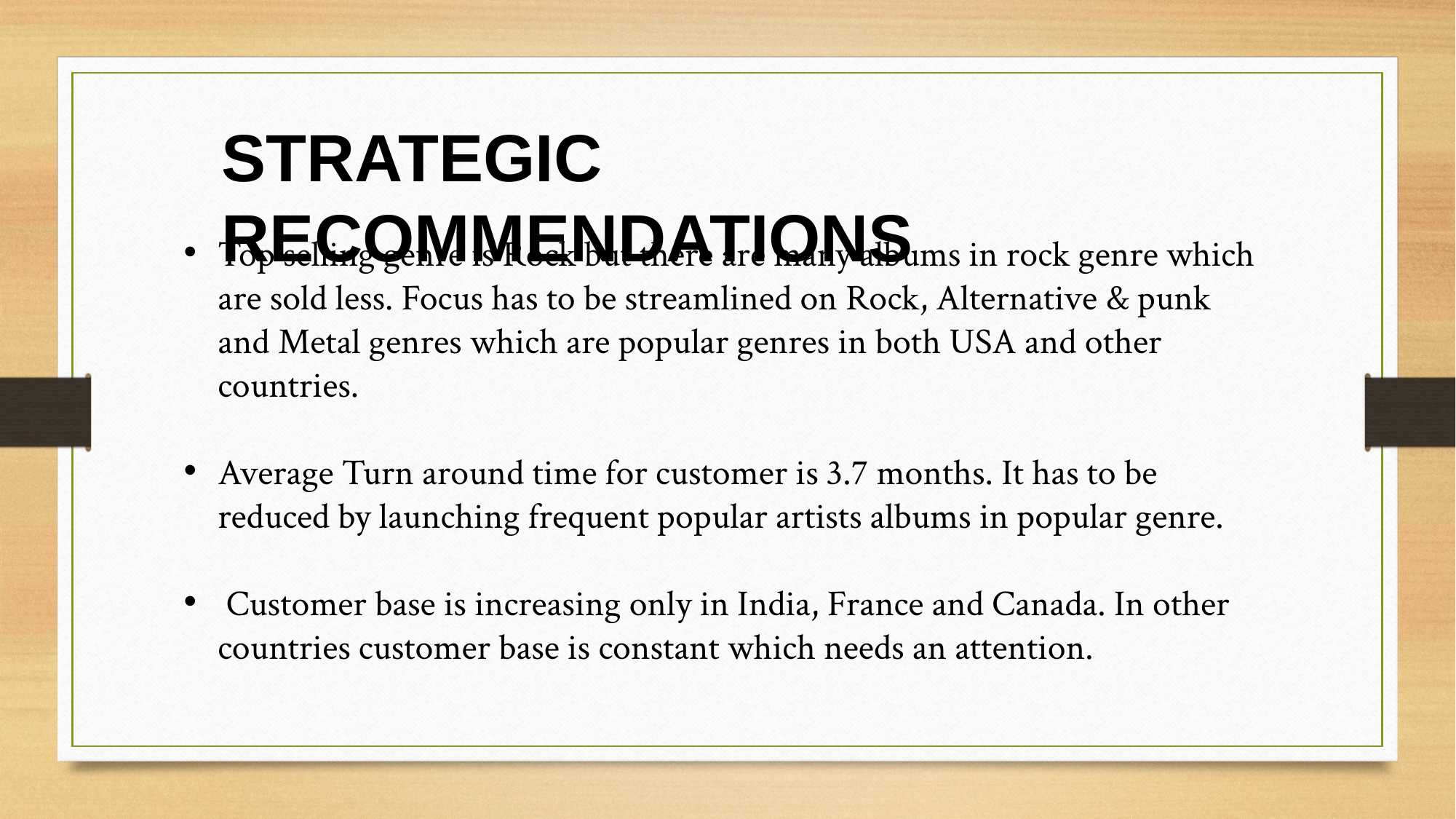

STRATEGIC RECOMMENDATIONS
Top selling genre is Rock but there are many albums in rock genre which are sold less. Focus has to be streamlined on Rock, Alternative & punk and Metal genres which are popular genres in both USA and other countries.

Average Turn around time for customer is 3.7 months. It has to be reduced by launching frequent popular artists albums in popular genre.

 Customer base is increasing only in India, France and Canada. In other countries customer base is constant which needs an attention.